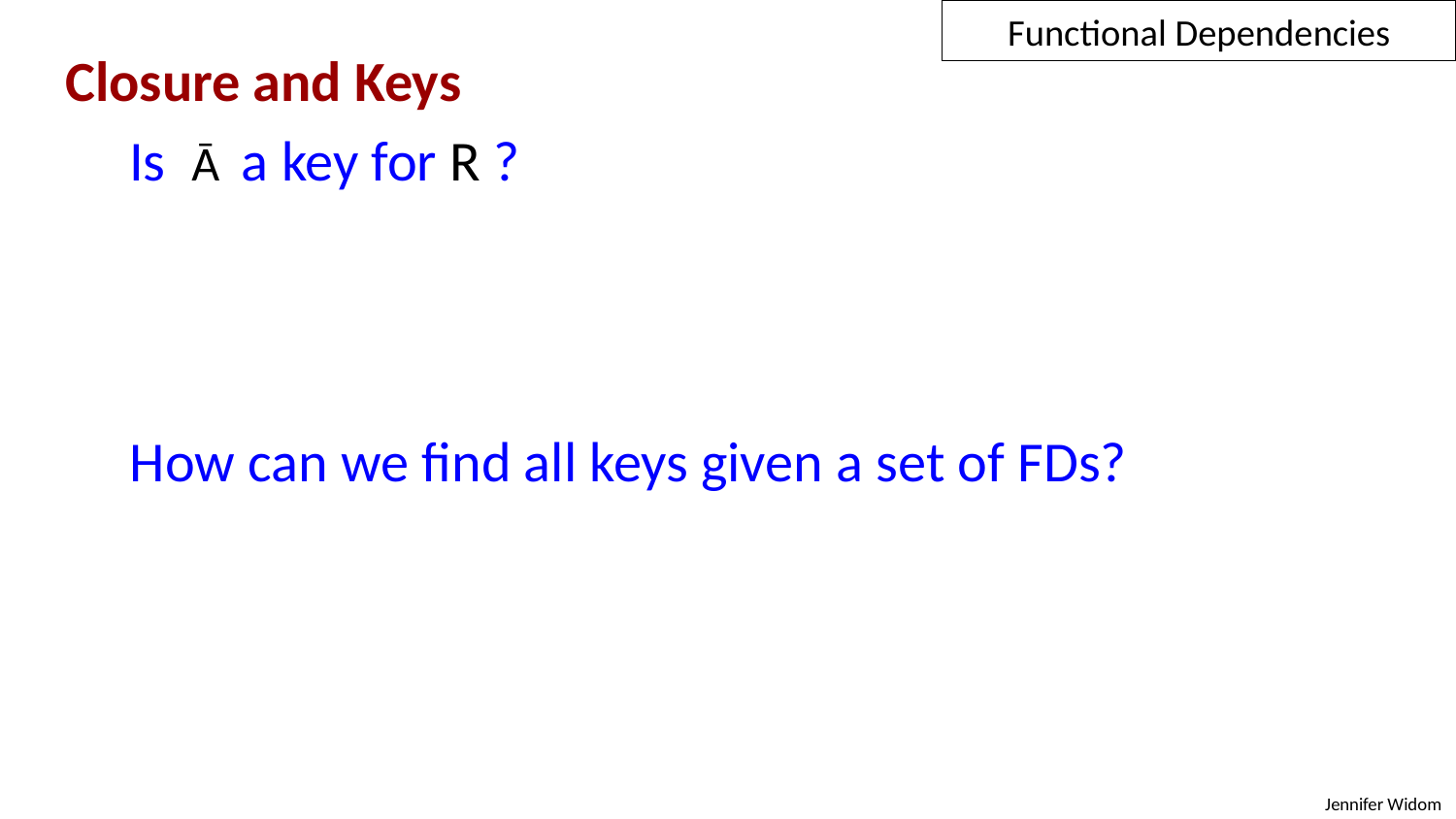

Functional Dependencies
Closure and Keys
Is  Ᾱ  a key for R ?

     How can we find all keys given a set of FDs?